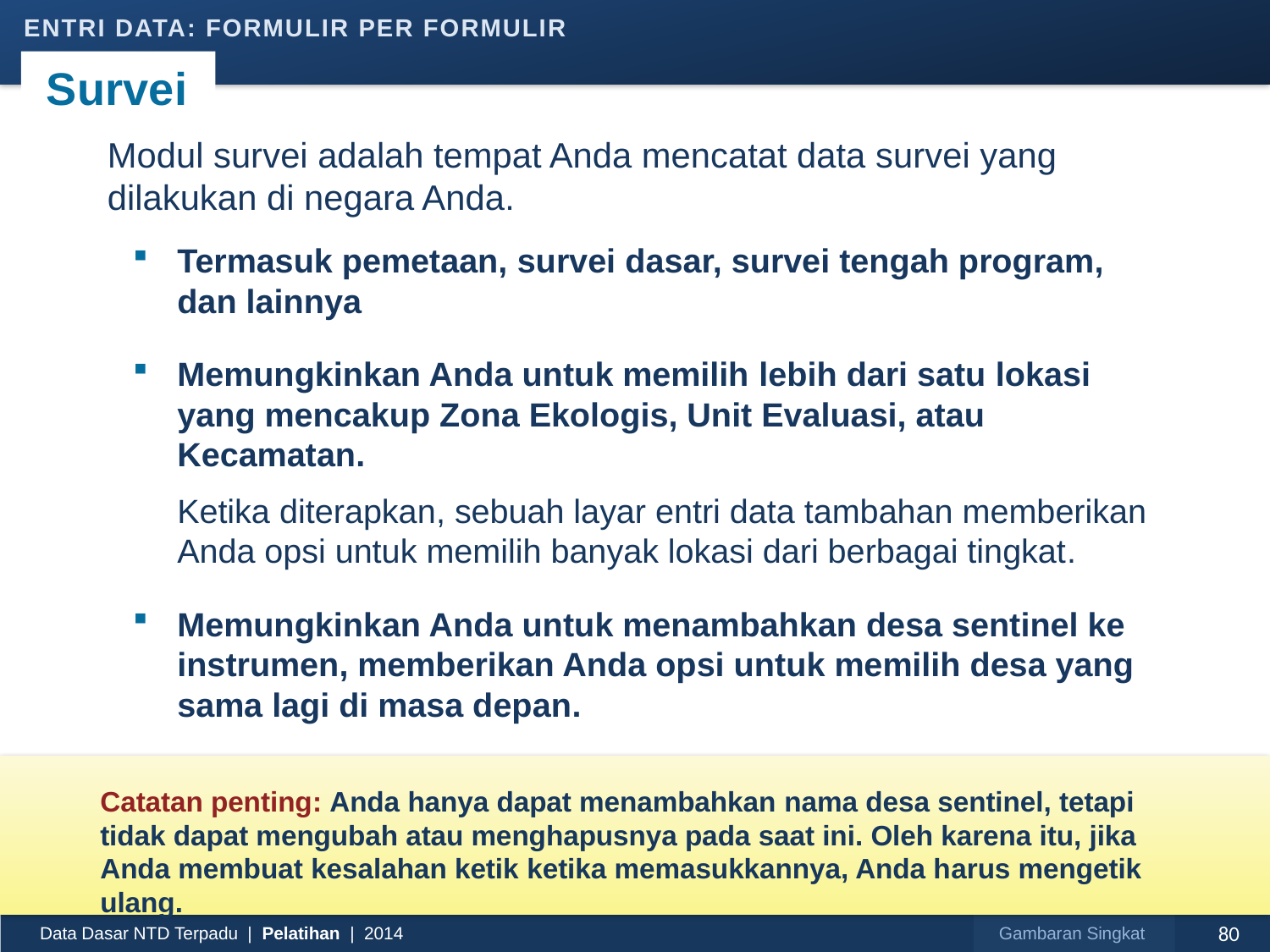

entri data: formulir per formulir
# Survei
Modul survei adalah tempat Anda mencatat data survei yang dilakukan di negara Anda.
Termasuk pemetaan, survei dasar, survei tengah program,
dan lainnya
Memungkinkan Anda untuk memilih lebih dari satu lokasi yang mencakup Zona Ekologis, Unit Evaluasi, atau Kecamatan.
Ketika diterapkan, sebuah layar entri data tambahan memberikan Anda opsi untuk memilih banyak lokasi dari berbagai tingkat.
Memungkinkan Anda untuk menambahkan desa sentinel ke instrumen, memberikan Anda opsi untuk memilih desa yang sama lagi di masa depan.

Catatan penting: Anda hanya dapat menambahkan nama desa sentinel, tetapi tidak dapat mengubah atau menghapusnya pada saat ini. Oleh karena itu, jika Anda membuat kesalahan ketik ketika memasukkannya, Anda harus mengetik ulang.